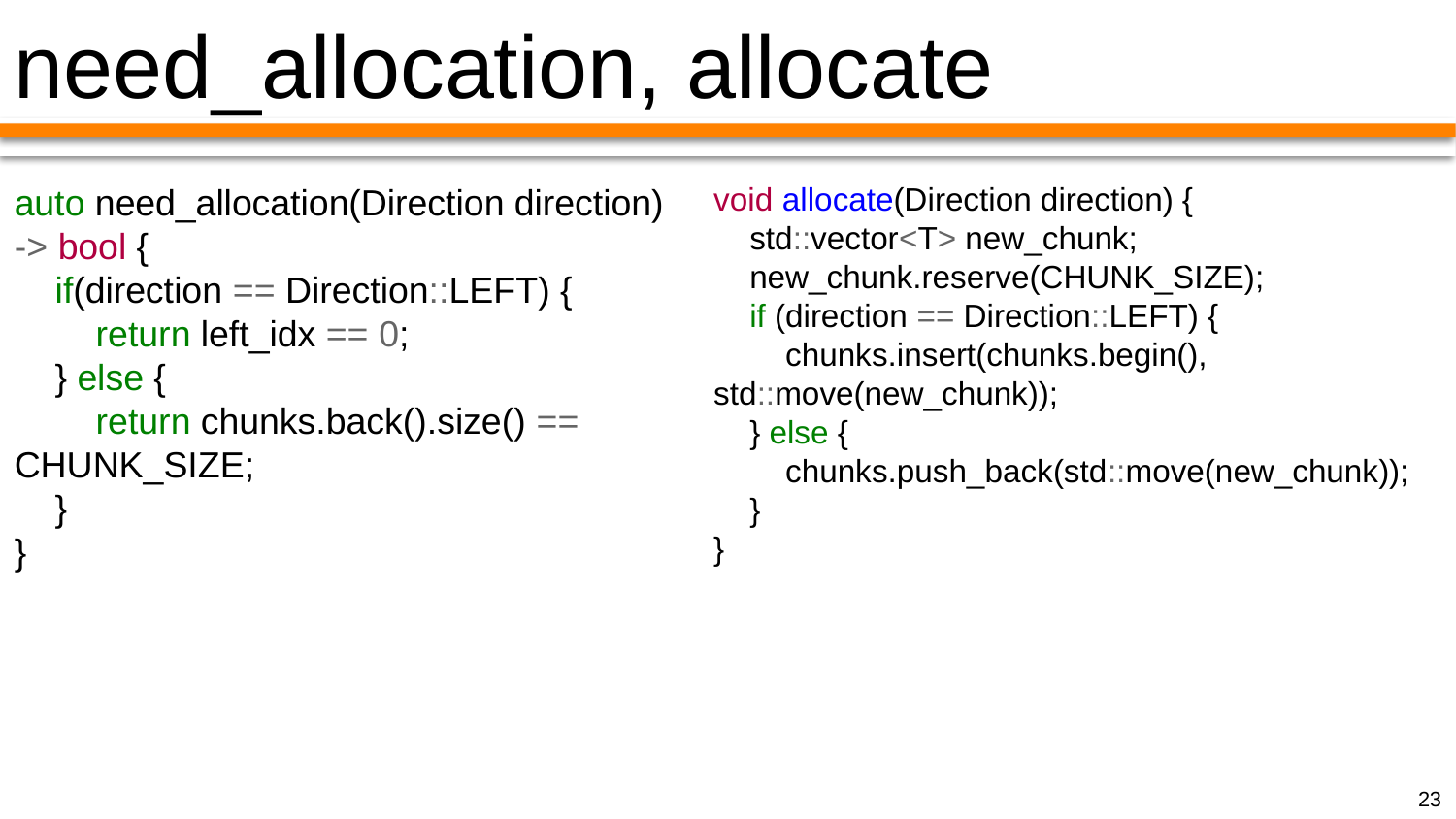

need_allocation, allocate
void allocate(Direction direction) {
    std::vector<T> new_chunk;
    new_chunk.reserve(CHUNK_SIZE);
    if (direction == Direction::LEFT) {
        chunks.insert(chunks.begin(), std::move(new_chunk));
    } else {
        chunks.push_back(std::move(new_chunk));
    }
}

auto need_allocation(Direction direction) -> bool {
    if(direction == Direction::LEFT) {
        return left_idx == 0;
    } else {
        return chunks.back().size() == CHUNK_SIZE;
    }
}